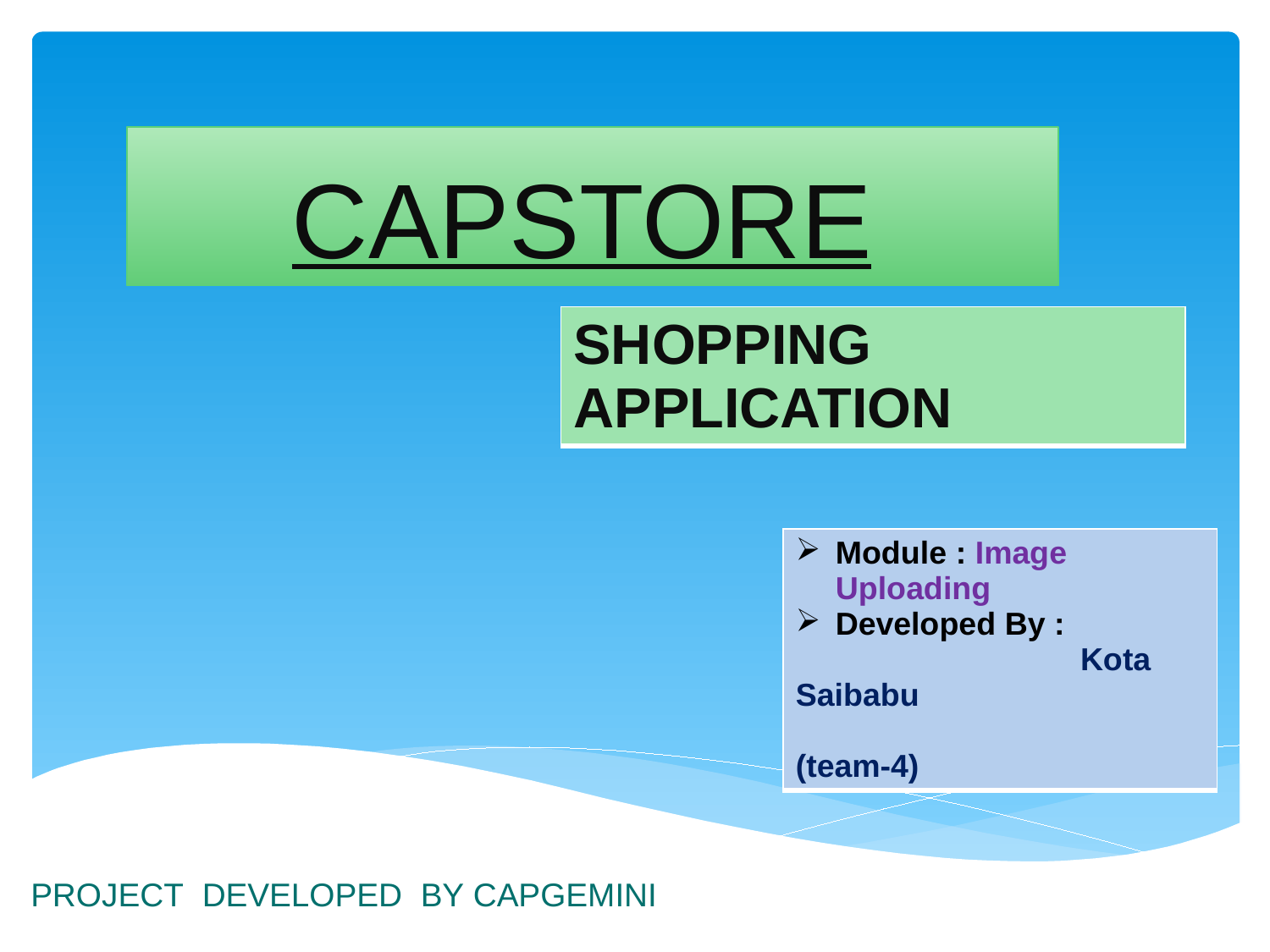

# CAPSTORE
| SHOPPING APPLICATION |
| --- |
| Module : Image Uploading Developed By : Kota Saibabu (team-4) |
| --- |
PROJECT  DEVELOPED  BY CAPGEMINI